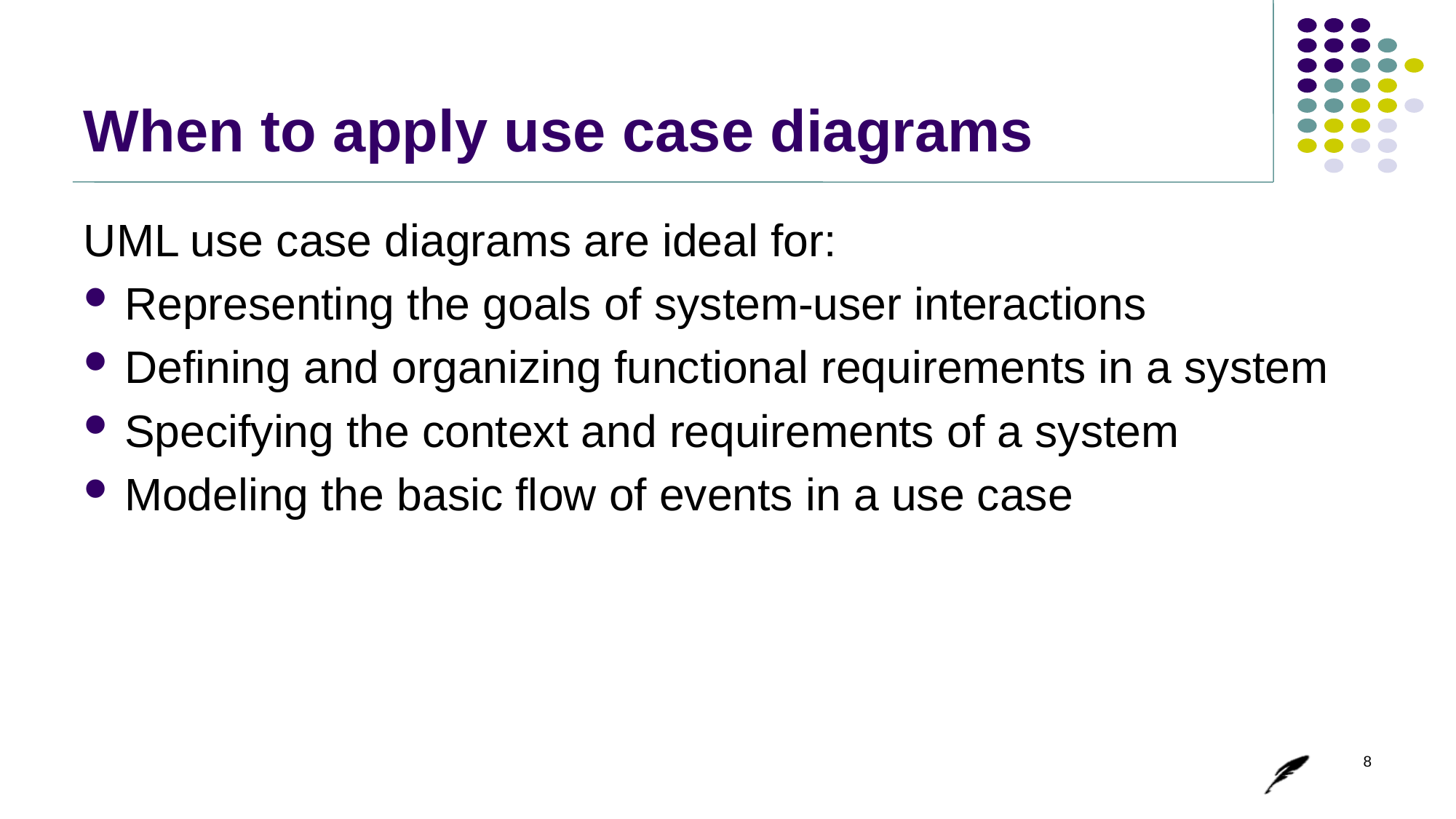

# When to apply use case diagrams
UML use case diagrams are ideal for:
Representing the goals of system-user interactions
Defining and organizing functional requirements in a system
Specifying the context and requirements of a system
Modeling the basic flow of events in a use case
8